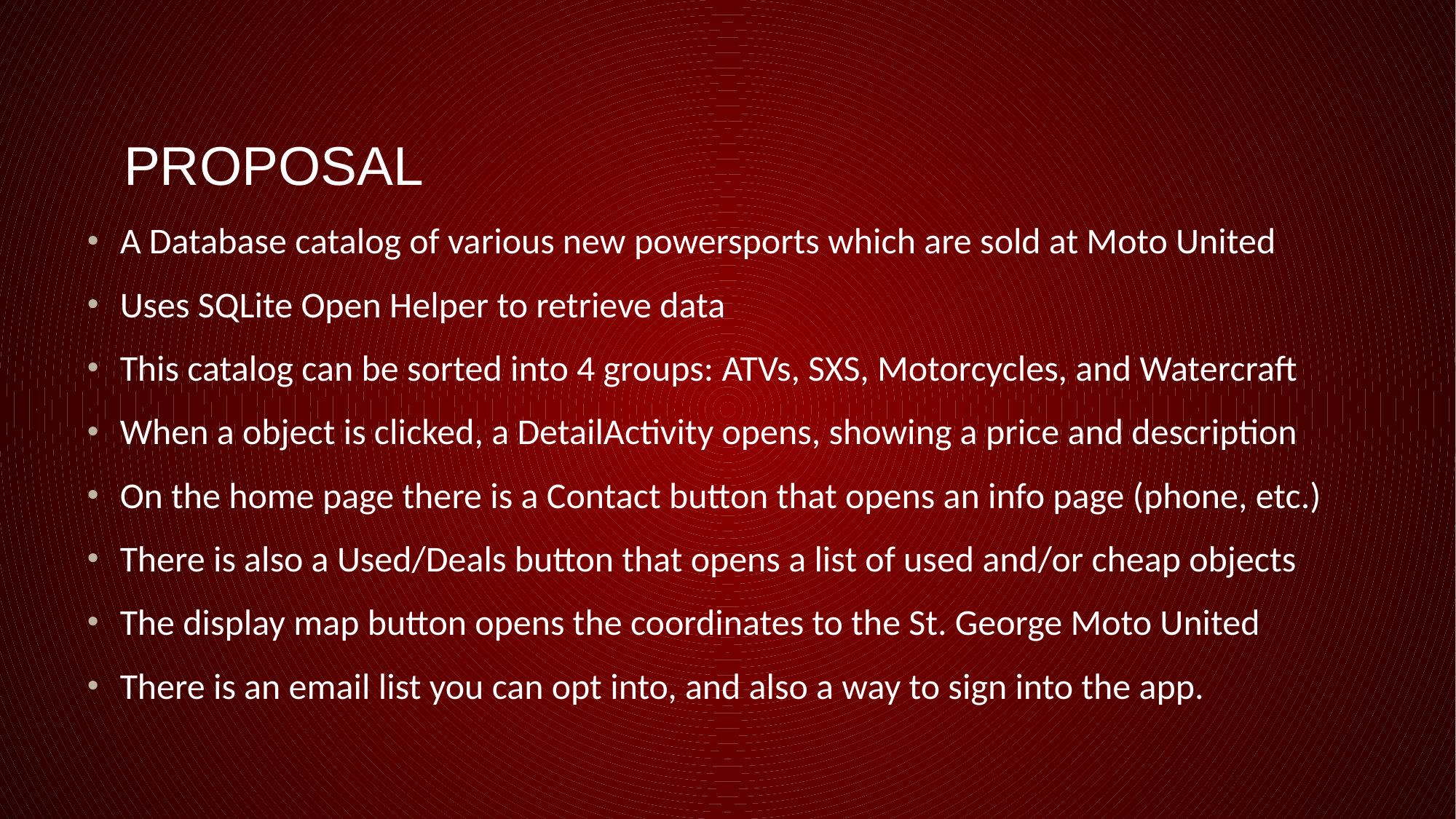

# Proposal
A Database catalog of various new powersports which are sold at Moto United
Uses SQLite Open Helper to retrieve data
This catalog can be sorted into 4 groups: ATVs, SXS, Motorcycles, and Watercraft
When a object is clicked, a DetailActivity opens, showing a price and description
On the home page there is a Contact button that opens an info page (phone, etc.)
There is also a Used/Deals button that opens a list of used and/or cheap objects
The display map button opens the coordinates to the St. George Moto United
There is an email list you can opt into, and also a way to sign into the app.